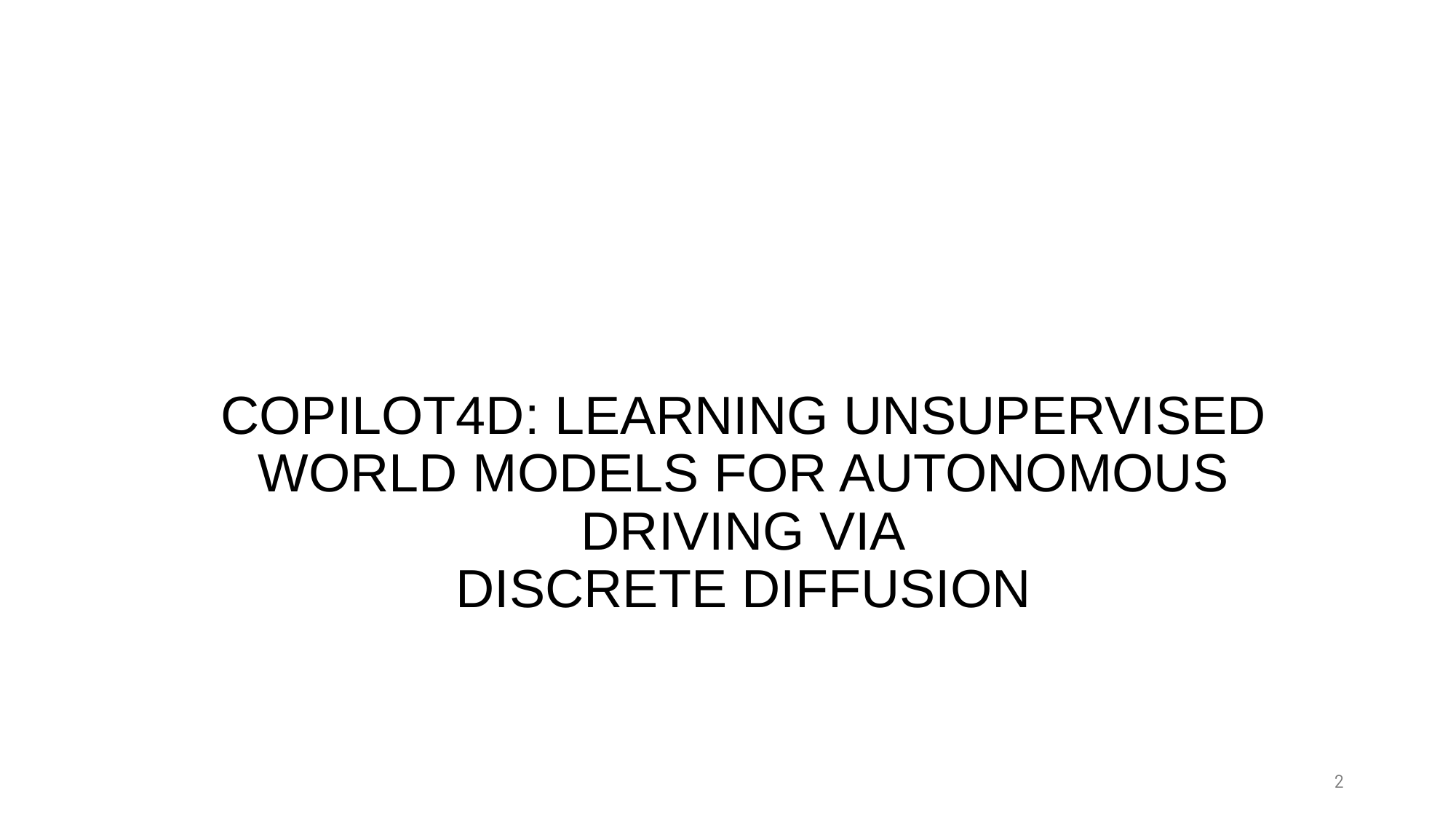

# COPILOT4D: LEARNING UNSUPERVISED WORLD MODELS FOR AUTONOMOUS DRIVING VIA DISCRETE DIFFUSION
2